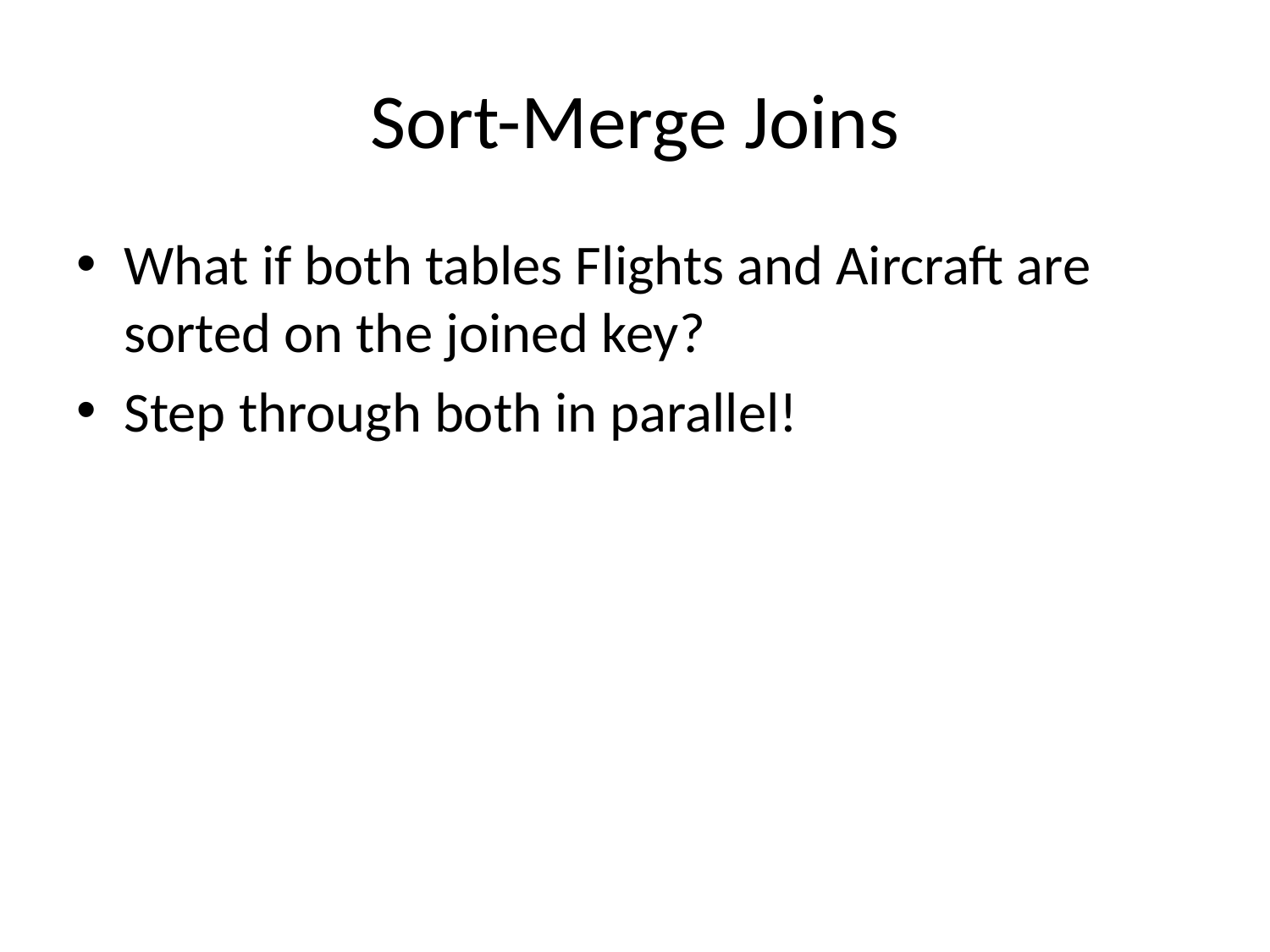

# Sort-Merge Joins
What if both tables Flights and Aircraft are sorted on the joined key?
Step through both in parallel!